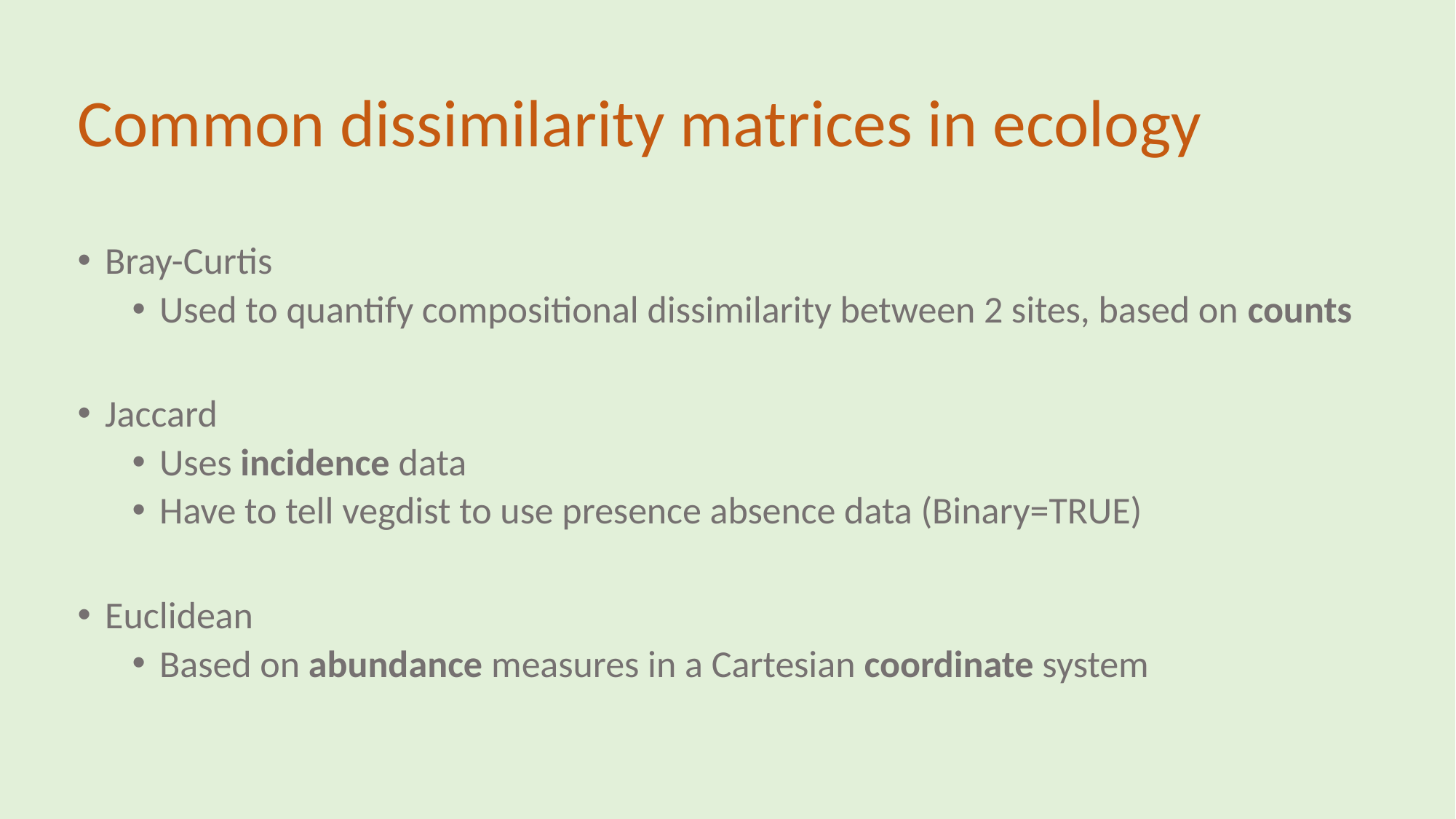

# Common dissimilarity matrices in ecology
Bray-Curtis
Used to quantify compositional dissimilarity between 2 sites, based on counts

Jaccard
Uses incidence data
Have to tell vegdist to use presence absence data (Binary=TRUE)

Euclidean
Based on abundance measures in a Cartesian coordinate system